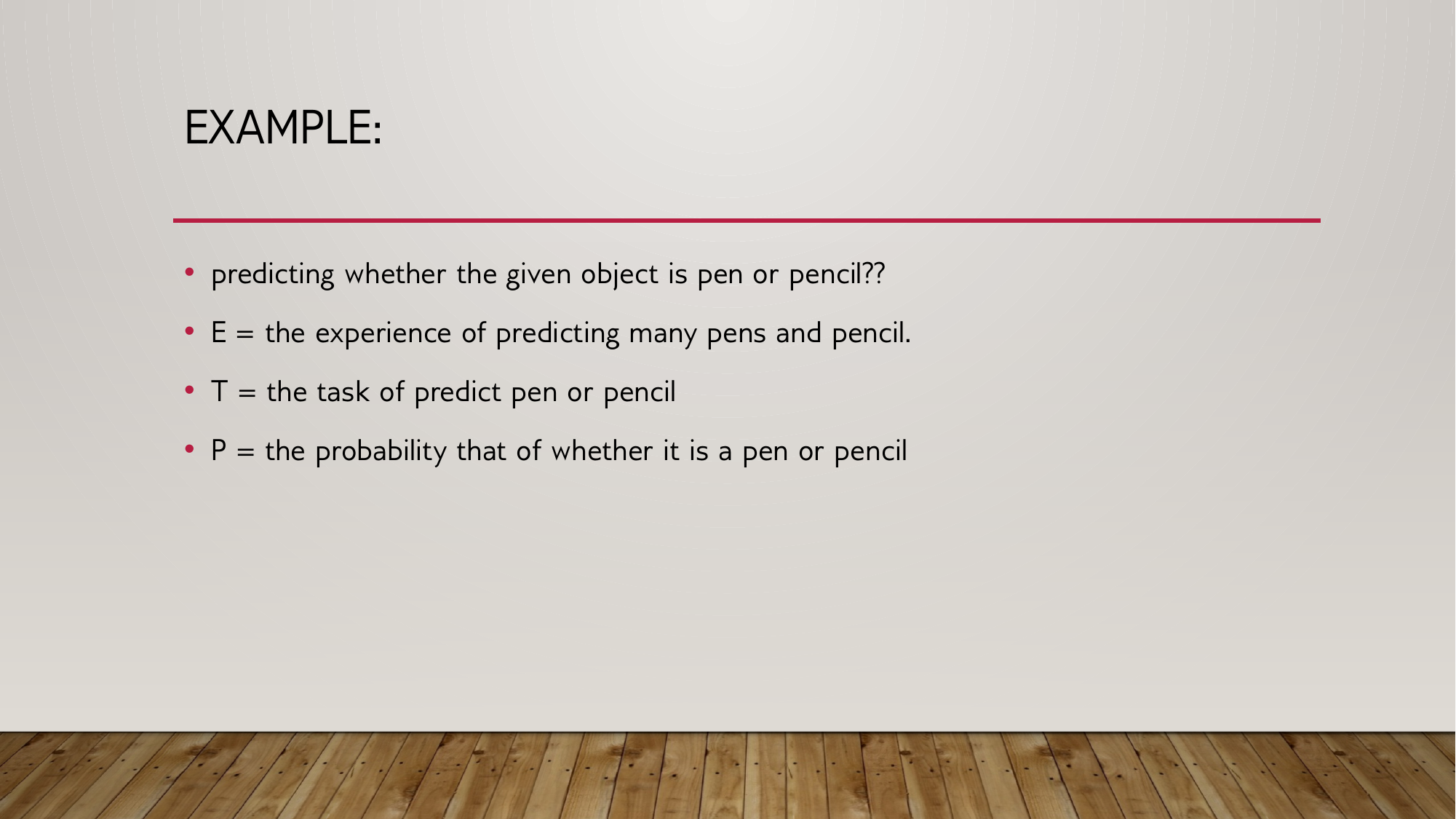

# Example:
predicting whether the given object is pen or pencil??
E = the experience of predicting many pens and pencil.
T = the task of predict pen or pencil
P = the probability that of whether it is a pen or pencil